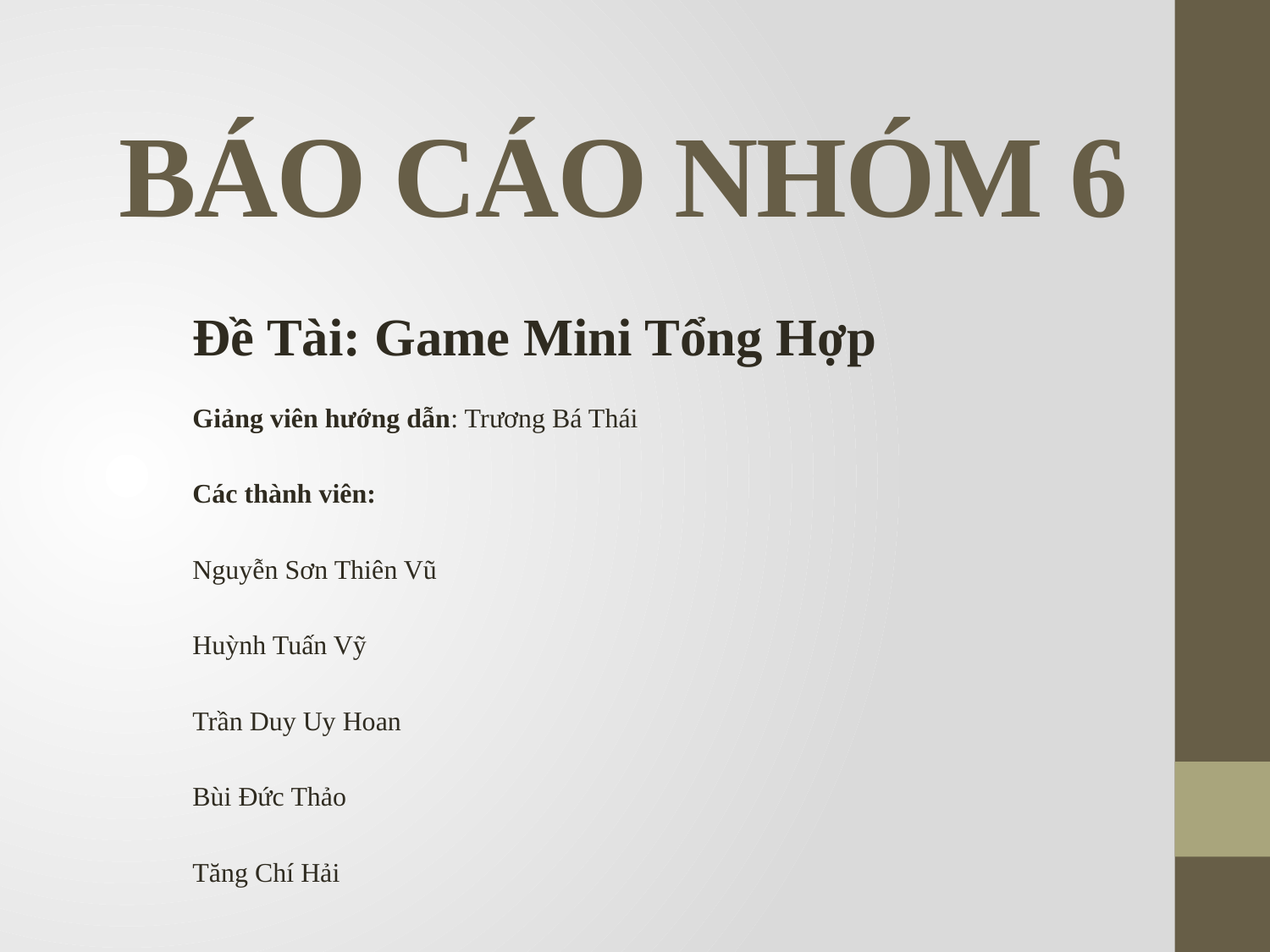

# BÁO CÁO NHÓM 6

Đề Tài: Game Mini Tổng Hợp

Giảng viên hướng dẫn: Trương Bá Thái

Các thành viên:

Nguyễn Sơn Thiên Vũ

Huỳnh Tuấn Vỹ

Trần Duy Uy Hoan

Bùi Đức Thảo

Tăng Chí Hải